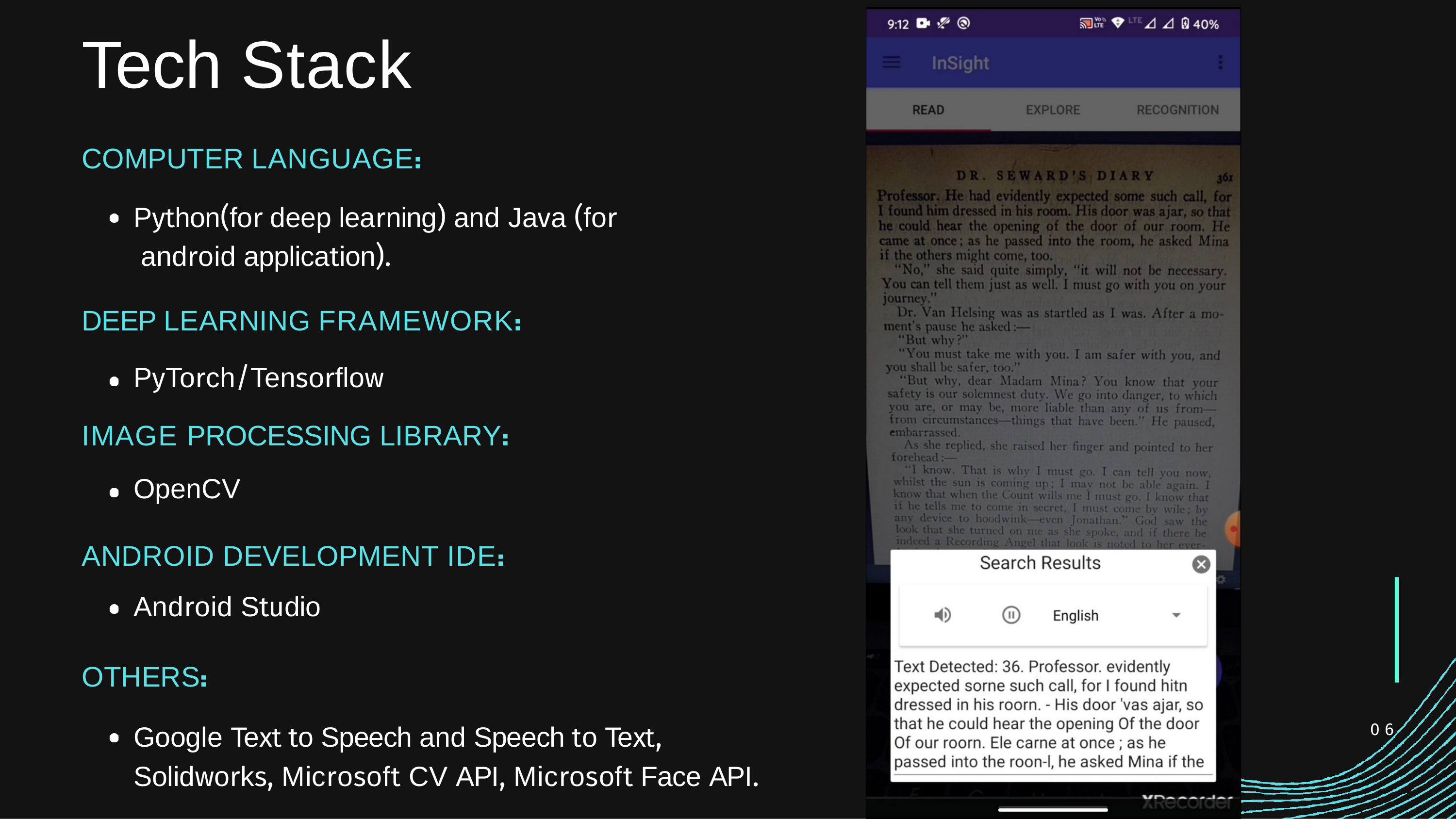

# Tech Stack
COMPUTER LANGUAGE:
Python(for deep learning) and Java (for  android application).

DEEP LEARNING FRAMEWORK:

PyTorch/Tensorflow
IMAGE PROCESSING LIBRARY:
OpenCV

ANDROID DEVELOPMENT IDE:
Android Studio

OTHERS:

Google Text to Speech and Speech to Text,  Solidworks, Microsoft CV API, Microsoft Face API.
06